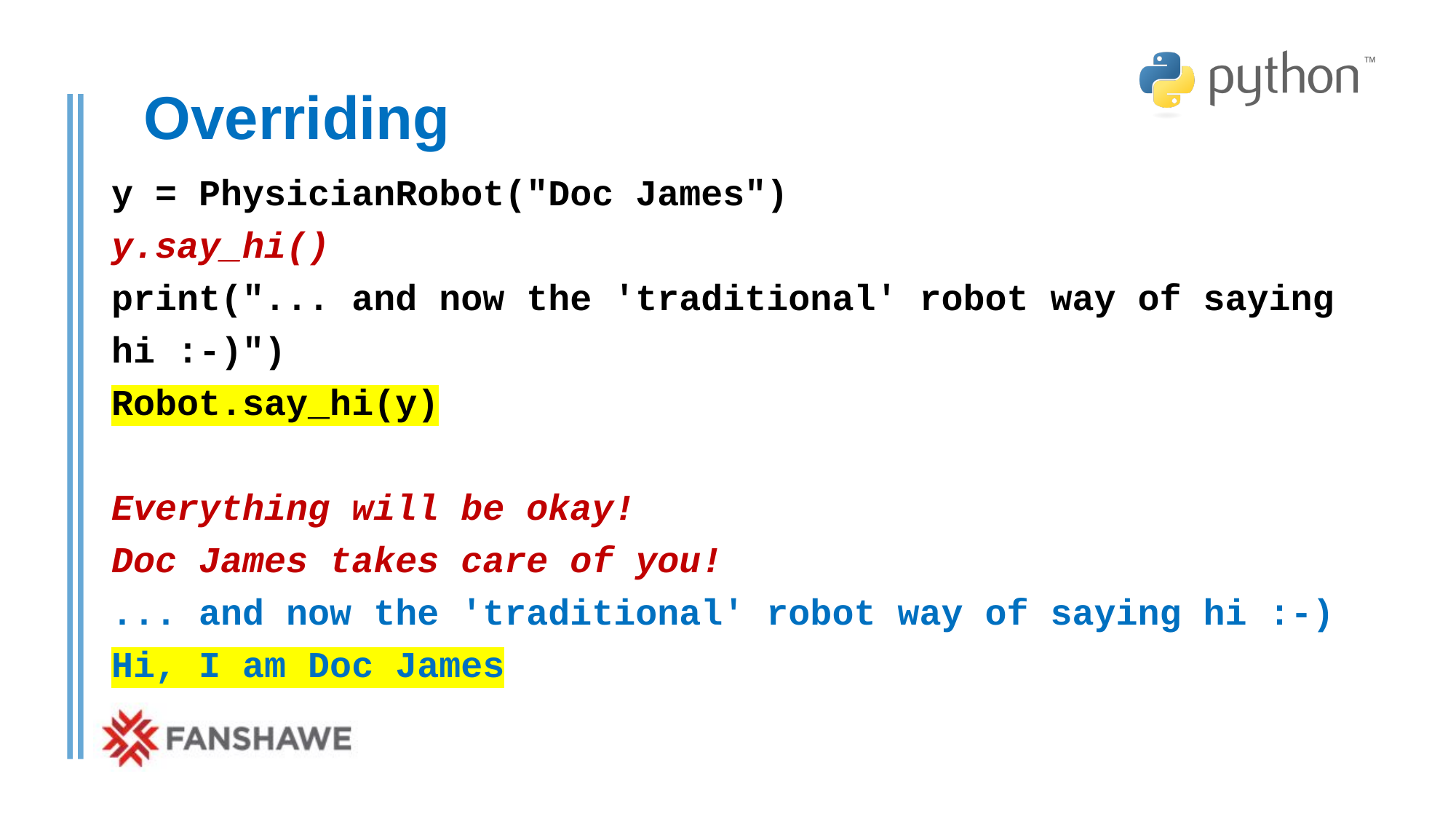

# Overriding
y = PhysicianRobot("Doc James")
y.say_hi()
print("... and now the 'traditional' robot way of saying hi :-)")
Robot.say_hi(y)

Everything will be okay!
Doc James takes care of you!
... and now the 'traditional' robot way of saying hi :-)
Hi, I am Doc James